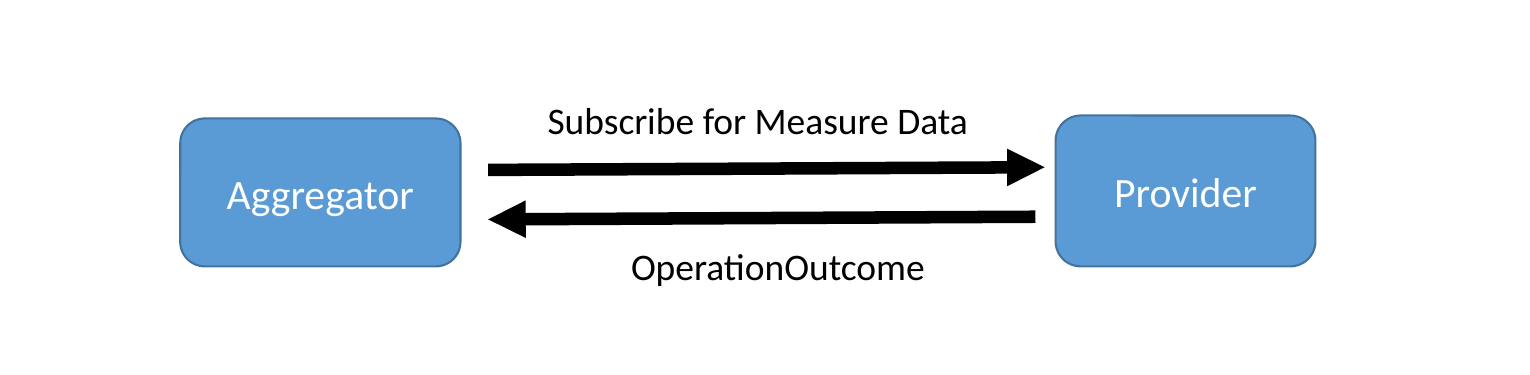

Subscribe for Measure Data
Provider
Aggregator
OperationOutcome